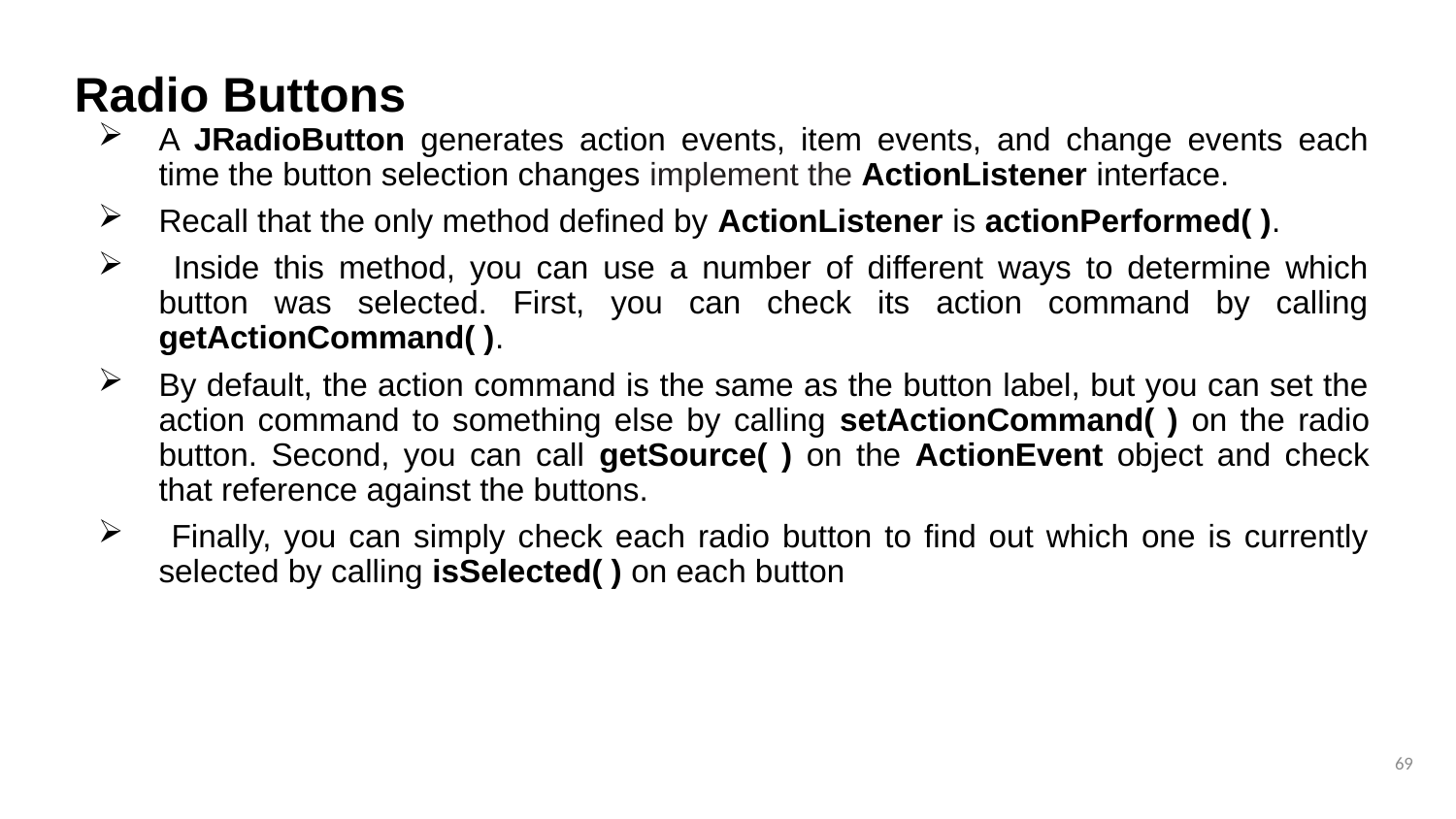

# Radio Buttons
A JRadioButton generates action events, item events, and change events each time the button selection changes implement the ActionListener interface.
Recall that the only method defined by ActionListener is actionPerformed( ).
 Inside this method, you can use a number of different ways to determine which button was selected. First, you can check its action command by calling getActionCommand( ).
By default, the action command is the same as the button label, but you can set the action command to something else by calling setActionCommand( ) on the radio button. Second, you can call getSource( ) on the ActionEvent object and check that reference against the buttons.
 Finally, you can simply check each radio button to find out which one is currently selected by calling isSelected( ) on each button
69